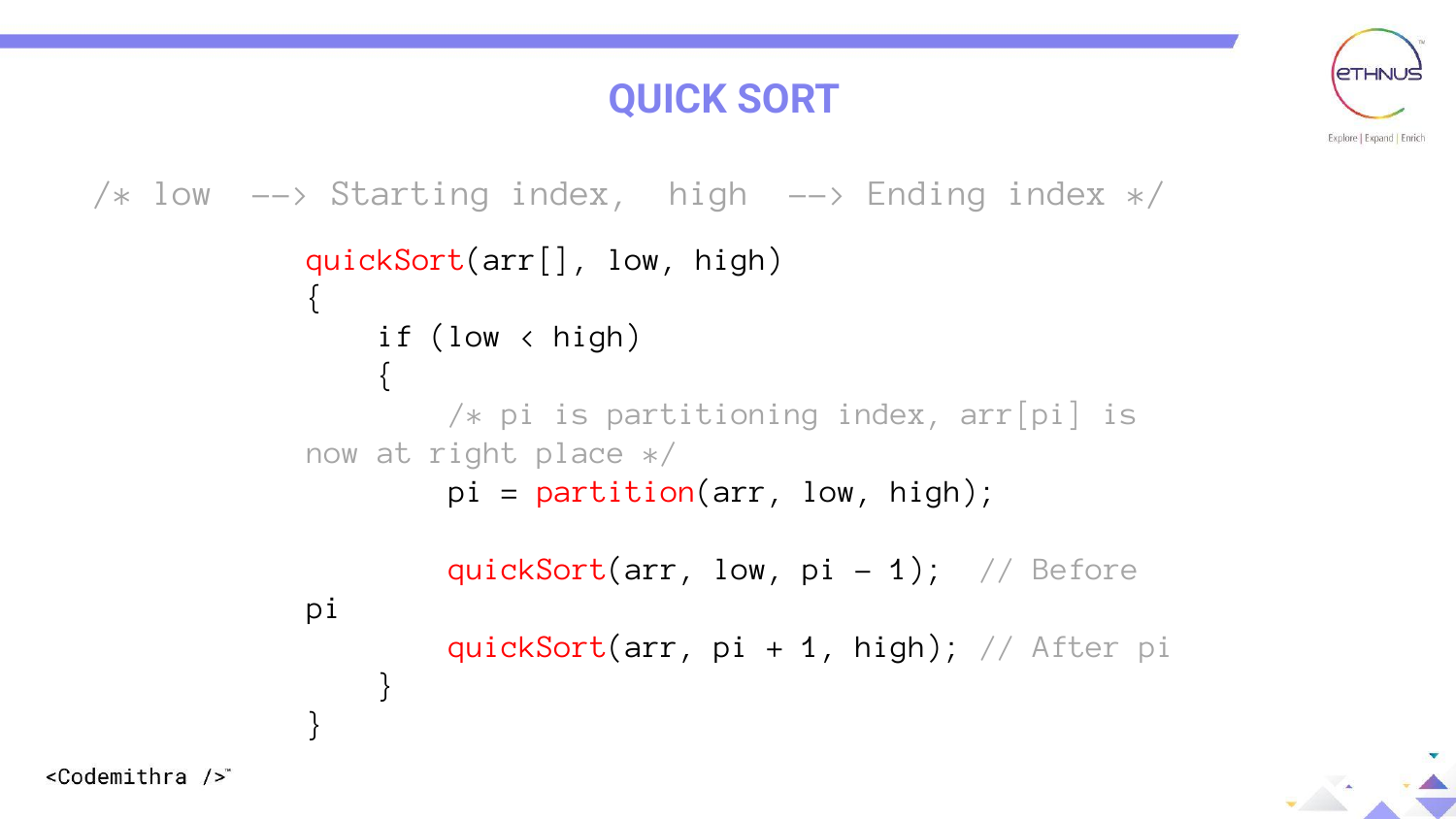

QUICK SORT
/* low  --> Starting index,  high  --> Ending index */
quickSort(arr[], low, high)
{
    if (low < high)
    {
        /* pi is partitioning index, arr[pi] is now at right place */
        pi = partition(arr, low, high);

        quickSort(arr, low, pi - 1);  // Before pi
        quickSort(arr, pi + 1, high); // After pi
    }
}